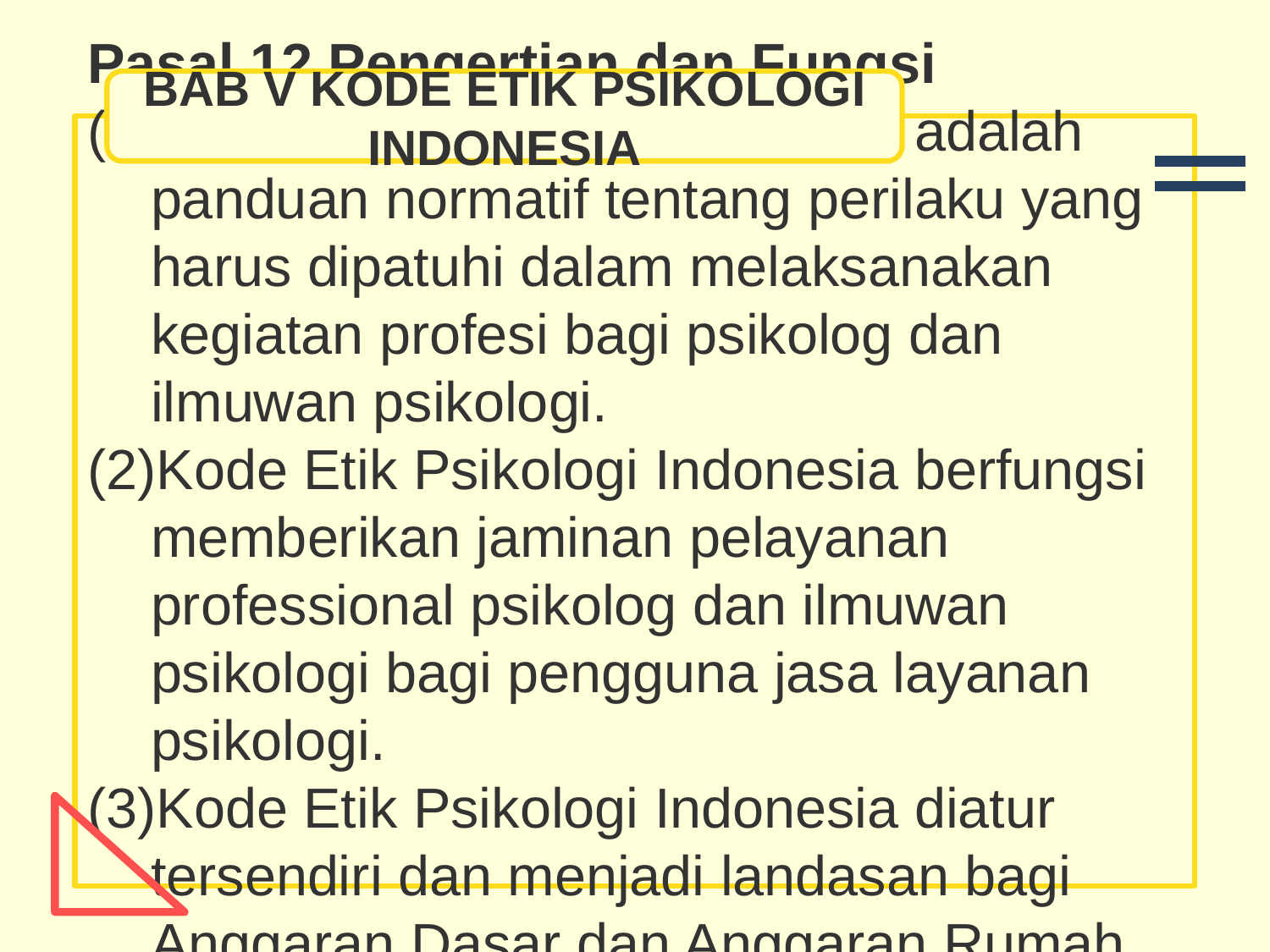

BAB V KODE ETIK PSIKOLOGI INDONESIA

Pasal 12 Pengertian dan Fungsi
Kode Etik Psikologi Indonesia adalah panduan normatif tentang perilaku yang harus dipatuhi dalam melaksanakan kegiatan profesi bagi psikolog dan ilmuwan psikologi.
Kode Etik Psikologi Indonesia berfungsi memberikan jaminan pelayanan professional psikolog dan ilmuwan psikologi bagi pengguna jasa layanan psikologi.
Kode Etik Psikologi Indonesia diatur tersendiri dan menjadi landasan bagi Anggaran Dasar dan Anggaran Rumah Tangga Himpsi.